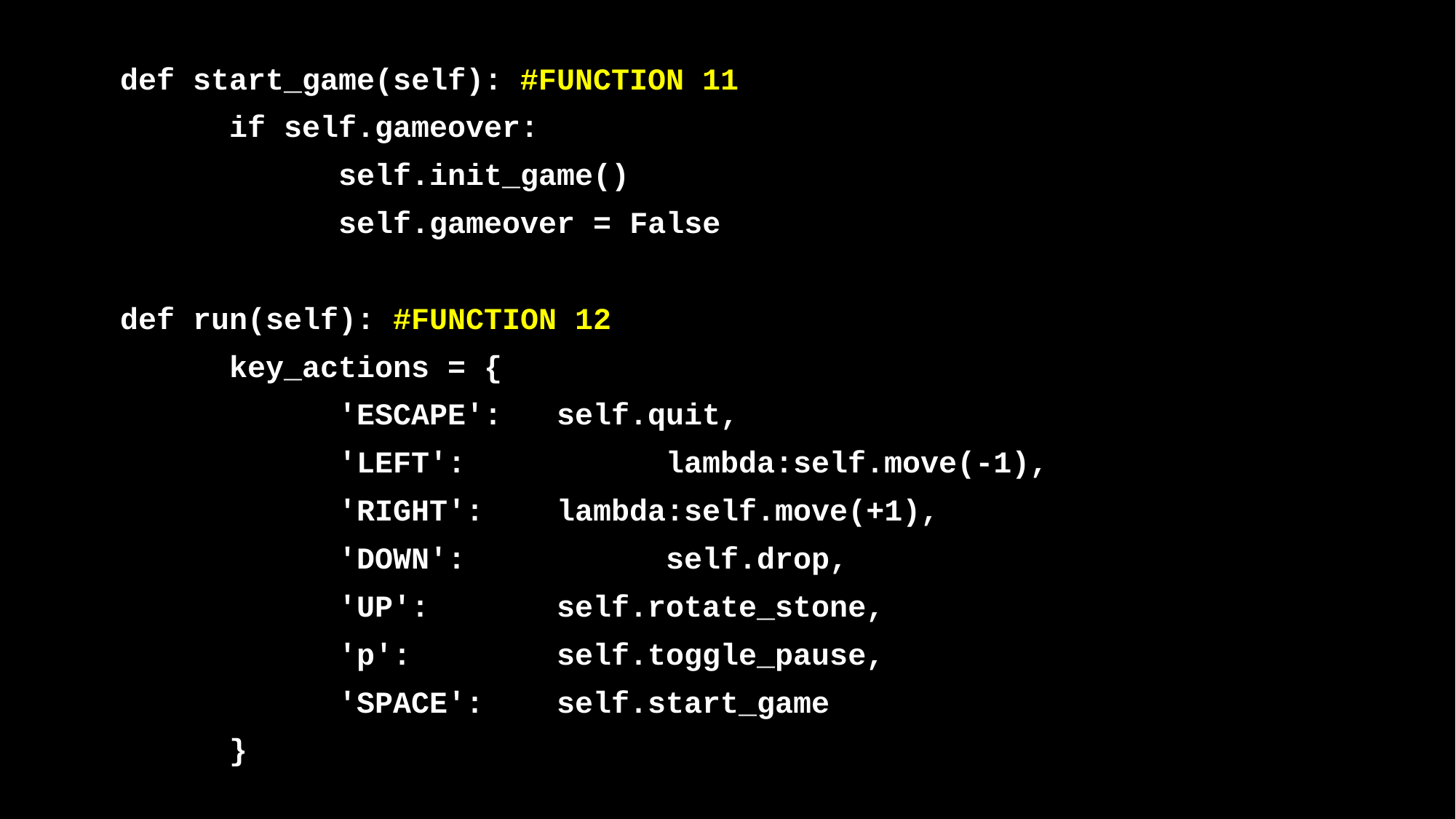

def start_game(self): #FUNCTION 11
		if self.gameover:
			self.init_game()
			self.gameover = False

	def run(self): #FUNCTION 12
		key_actions = {
			'ESCAPE':	self.quit,
			'LEFT':		lambda:self.move(-1),
			'RIGHT':	lambda:self.move(+1),
			'DOWN':		self.drop,
			'UP':		self.rotate_stone,
			'p':		self.toggle_pause,
			'SPACE':	self.start_game
		}